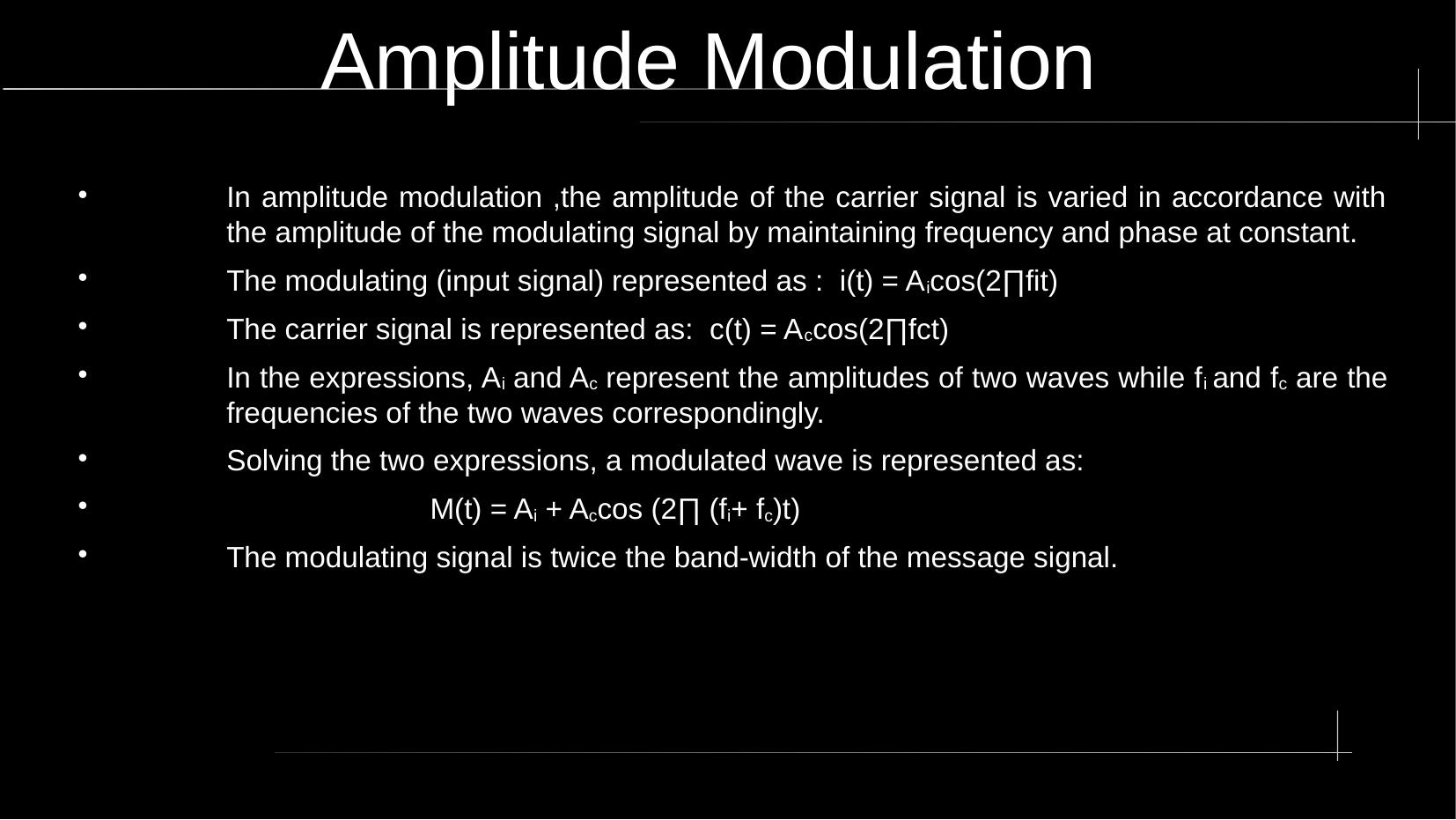

Amplitude Modulation

In amplitude modulation ,the amplitude of the carrier signal is varied in accordance with the amplitude of the modulating signal by maintaining frequency and phase at constant.
The modulating (input signal) represented as :  i(t) = Aicos(2∏fit)
The carrier signal is represented as:  c(t) = Accos(2∏fct)
In the expressions, Ai and Ac represent the amplitudes of two waves while fi and fc are the frequencies of the two waves correspondingly.
Solving the two expressions, a modulated wave is represented as:
                         M(t) = Ai + Accos (2∏ (fi+ fc)t)
The modulating signal is twice the band-width of the message signal.